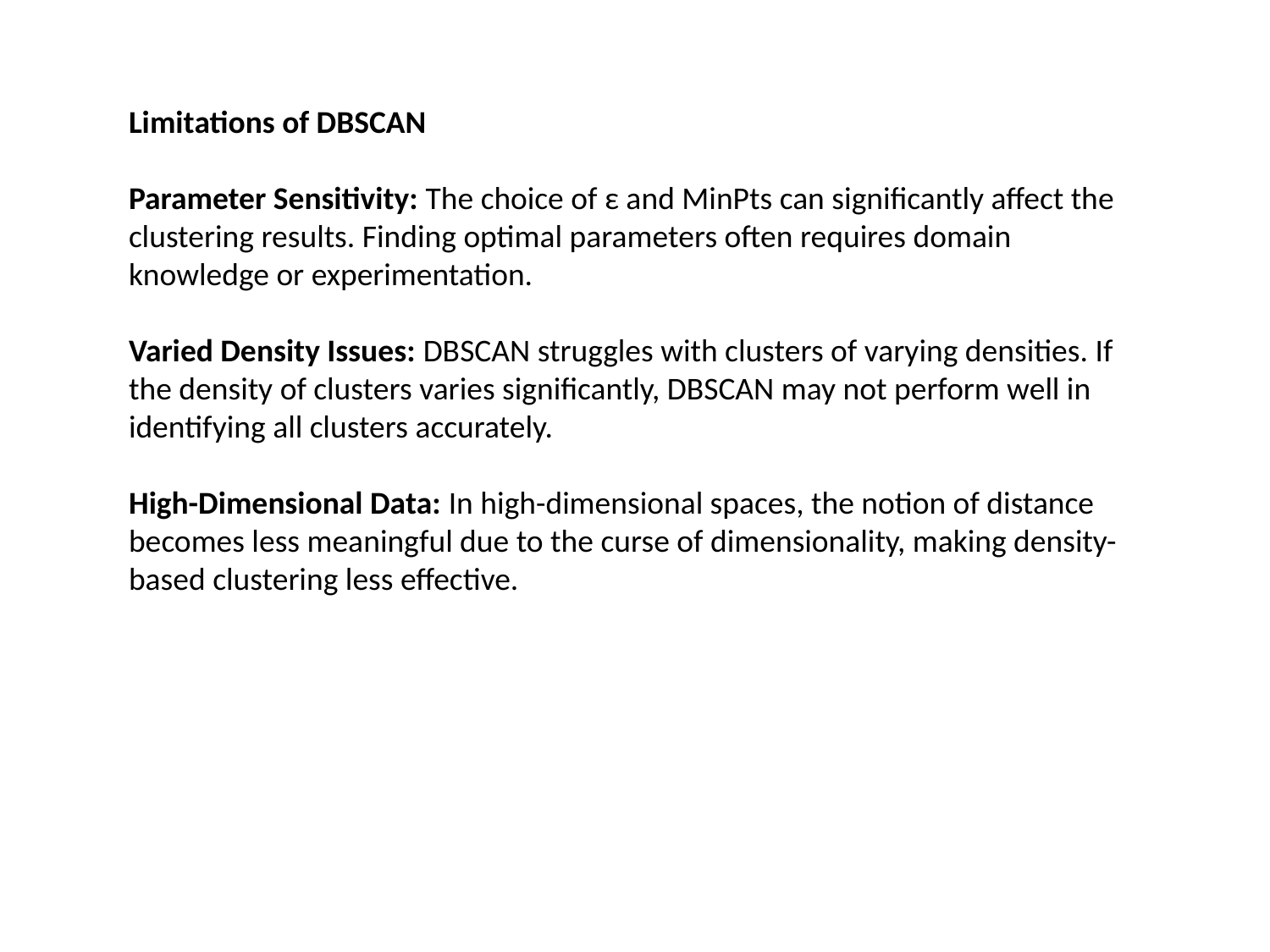

Limitations of DBSCAN

Parameter Sensitivity: The choice of ε and MinPts can significantly affect the clustering results. Finding optimal parameters often requires domain knowledge or experimentation.

Varied Density Issues: DBSCAN struggles with clusters of varying densities. If the density of clusters varies significantly, DBSCAN may not perform well in identifying all clusters accurately.

High-Dimensional Data: In high-dimensional spaces, the notion of distance becomes less meaningful due to the curse of dimensionality, making density-based clustering less effective.